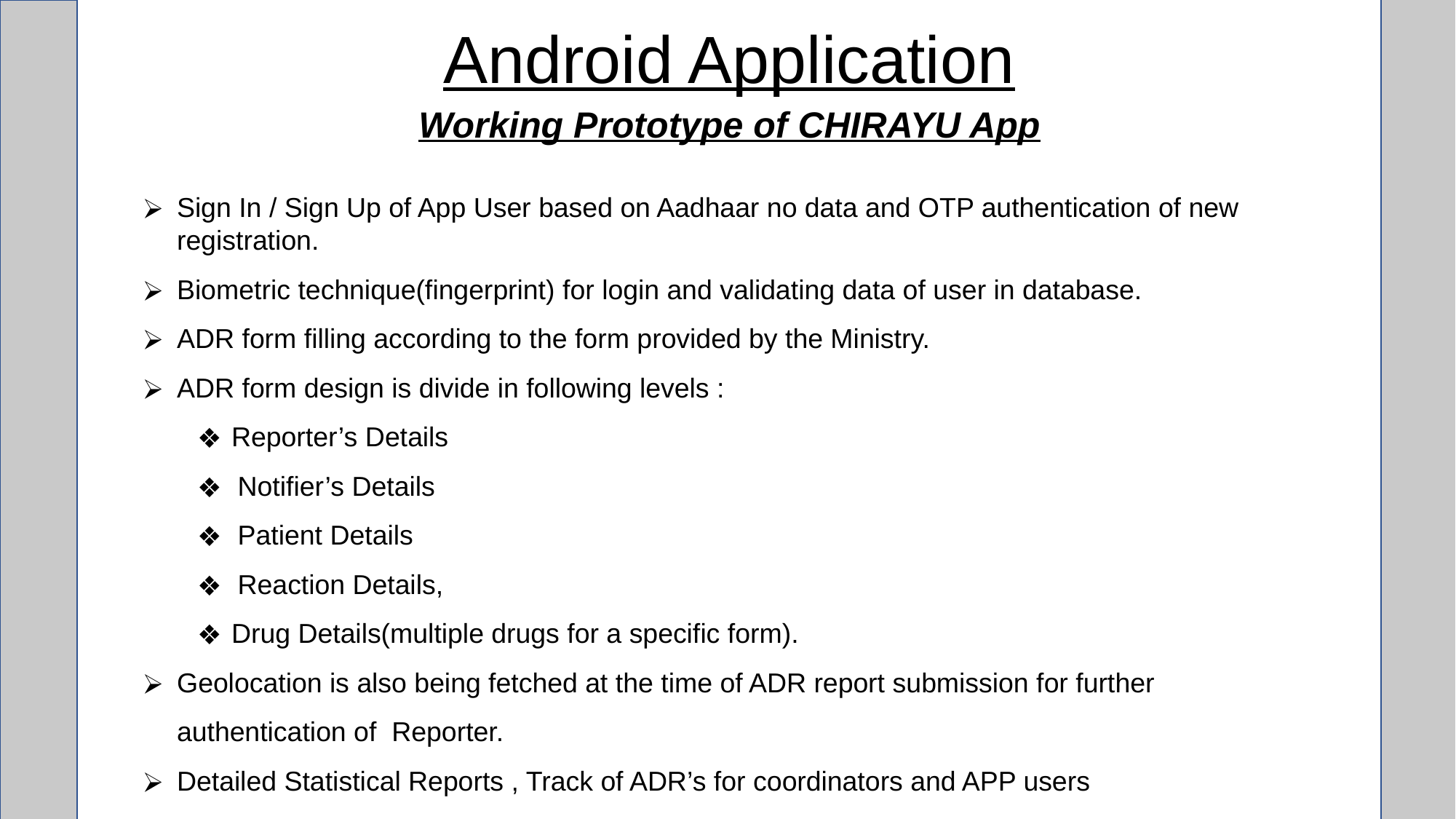

# Android Application
Working Prototype of CHIRAYU App
Sign In / Sign Up of App User based on Aadhaar no data and OTP authentication of new registration.
Biometric technique(fingerprint) for login and validating data of user in database.
ADR form filling according to the form provided by the Ministry.
ADR form design is divide in following levels :
Reporter’s Details
Notifier’s Details
Patient Details
Reaction Details,
Drug Details(multiple drugs for a specific form).
Geolocation is also being fetched at the time of ADR report submission for further authentication of  Reporter.
Detailed Statistical Reports , Track of ADR’s for coordinators and APP users